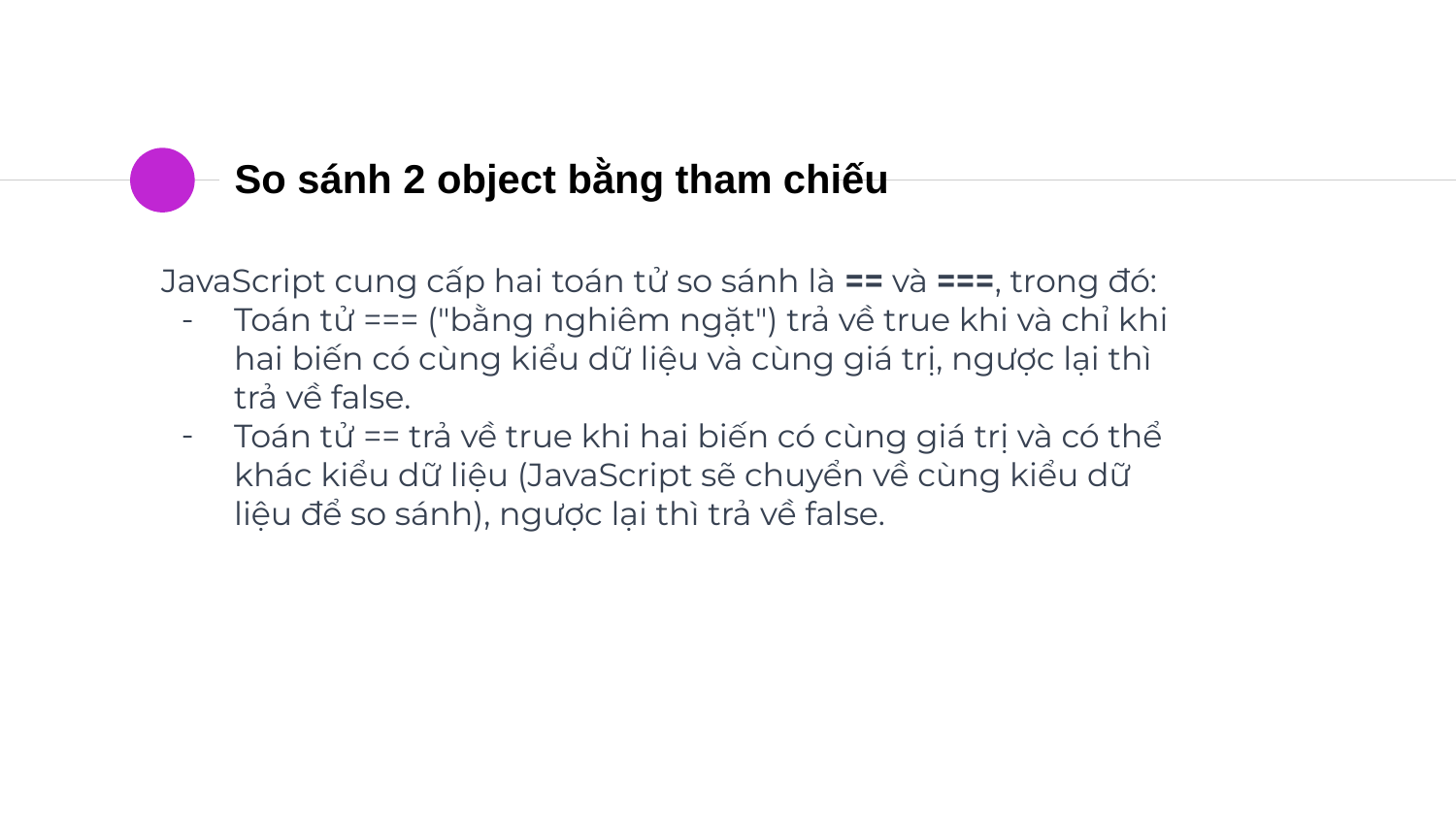

# So sánh 2 object bằng tham chiếu
JavaScript cung cấp hai toán tử so sánh là == và ===, trong đó:
Toán tử === ("bằng nghiêm ngặt") trả về true khi và chỉ khi hai biến có cùng kiểu dữ liệu và cùng giá trị, ngược lại thì trả về false.
Toán tử == trả về true khi hai biến có cùng giá trị và có thể khác kiểu dữ liệu (JavaScript sẽ chuyển về cùng kiểu dữ liệu để so sánh), ngược lại thì trả về false.